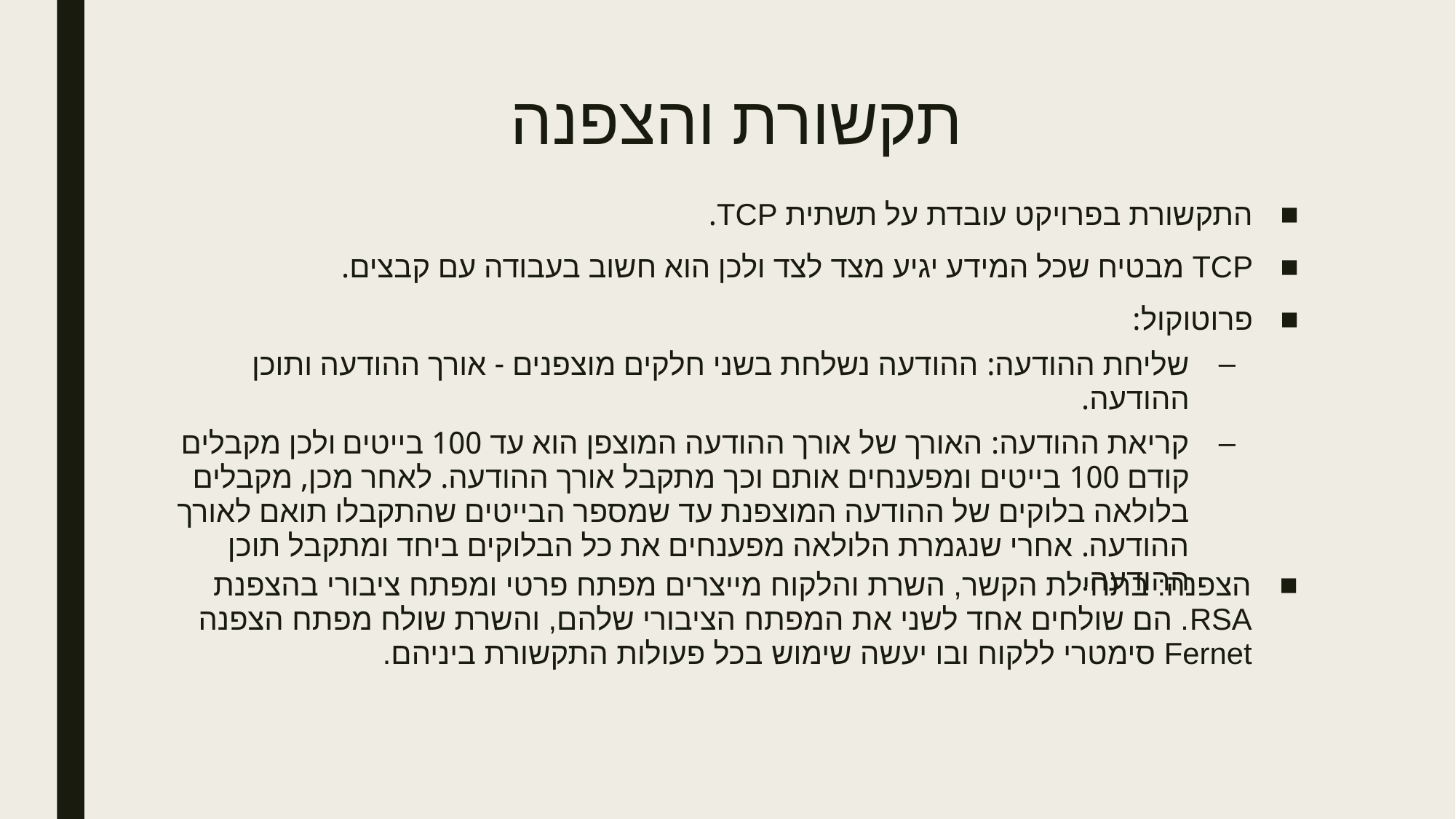

# תקשורת והצפנה
התקשורת בפרויקט עובדת על תשתית TCP.
TCP מבטיח שכל המידע יגיע מצד לצד ולכן הוא חשוב בעבודה עם קבצים.
פרוטוקול:
שליחת ההודעה: ההודעה נשלחת בשני חלקים מוצפנים - אורך ההודעה ותוכן ההודעה.
קריאת ההודעה: האורך של אורך ההודעה המוצפן הוא עד 100 בייטים ולכן מקבלים קודם 100 בייטים ומפענחים אותם וכך מתקבל אורך ההודעה. לאחר מכן, מקבלים בלולאה בלוקים של ההודעה המוצפנת עד שמספר הבייטים שהתקבלו תואם לאורך ההודעה. אחרי שנגמרת הלולאה מפענחים את כל הבלוקים ביחד ומתקבל תוכן ההודעה.
הצפנה: בתחילת הקשר, השרת והלקוח מייצרים מפתח פרטי ומפתח ציבורי בהצפנת RSA. הם שולחים אחד לשני את המפתח הציבורי שלהם, והשרת שולח מפתח הצפנה Fernet סימטרי ללקוח ובו יעשה שימוש בכל פעולות התקשורת ביניהם.